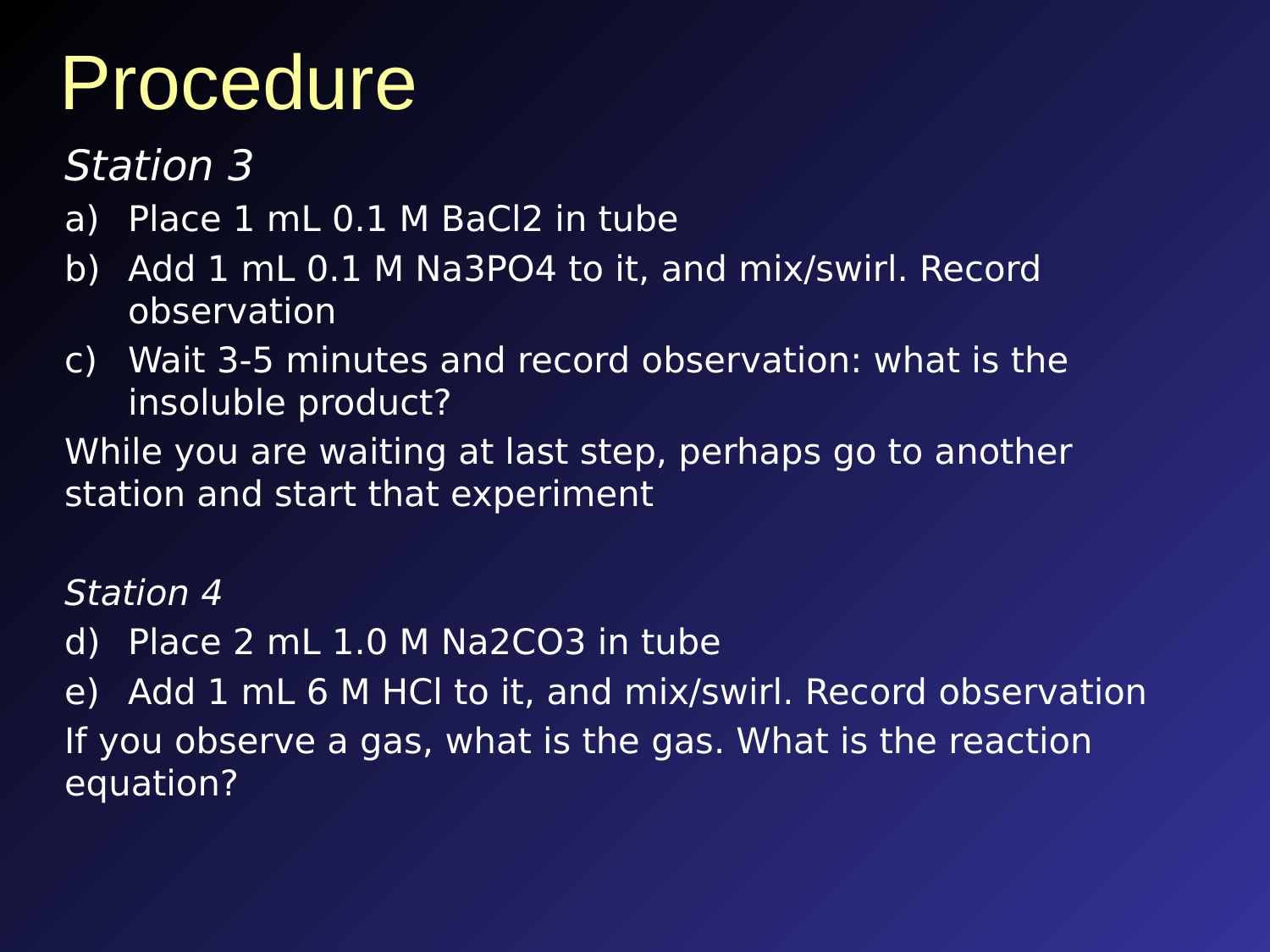

# Procedure
Station 3
Place 1 mL 0.1 M BaCl2 in tube
Add 1 mL 0.1 M Na3PO4 to it, and mix/swirl. Record observation
Wait 3-5 minutes and record observation: what is the insoluble product?
While you are waiting at last step, perhaps go to another station and start that experiment

Station 4
Place 2 mL 1.0 M Na2CO3 in tube
Add 1 mL 6 M HCl to it, and mix/swirl. Record observation
If you observe a gas, what is the gas. What is the reaction equation?